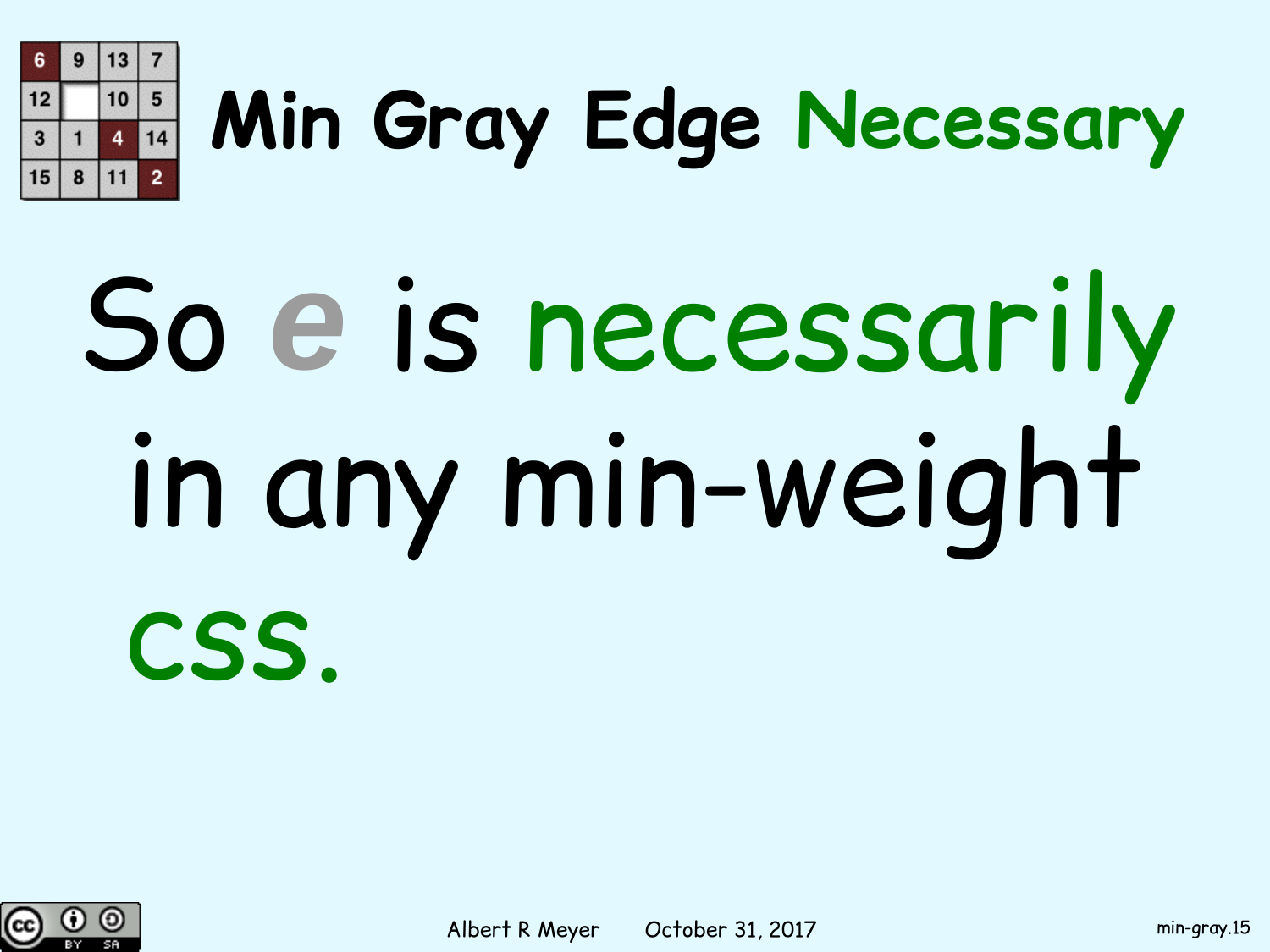

# Min Gray Edge Necessary
So e is necessarily in any min-weight css.
min-gray.15